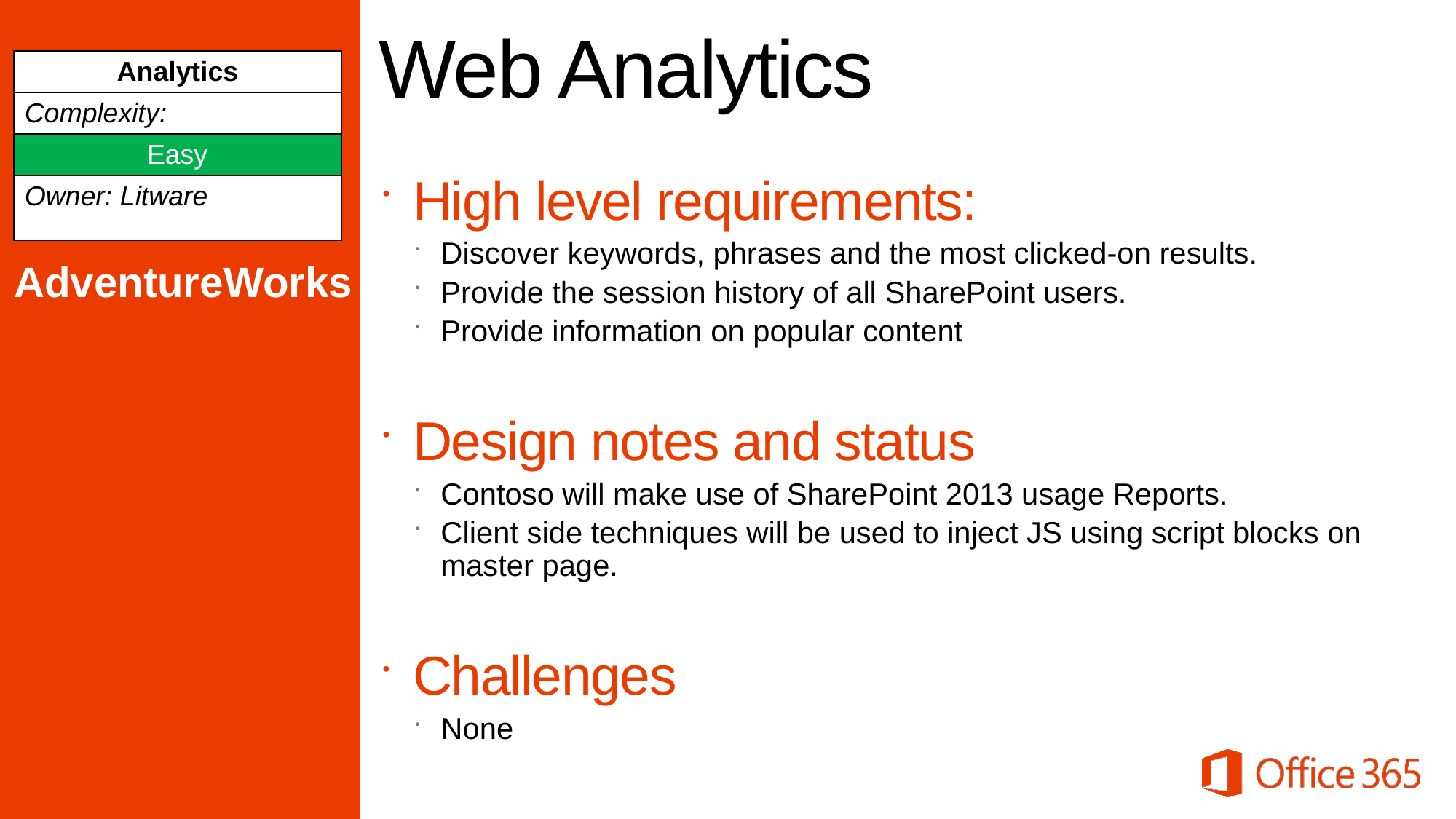

# Web Analytics
| Analytics |
| --- |
| Complexity: |
| Easy |
| Owner: Litware |

High level requirements:
Discover keywords, phrases and the most clicked-on results.
Provide the session history of all SharePoint users.
Provide information on popular content

Design notes and status
Contoso will make use of SharePoint 2013 usage Reports.
Client side techniques will be used to inject JS using script blocks on master page.

Challenges
None
AdventureWorks